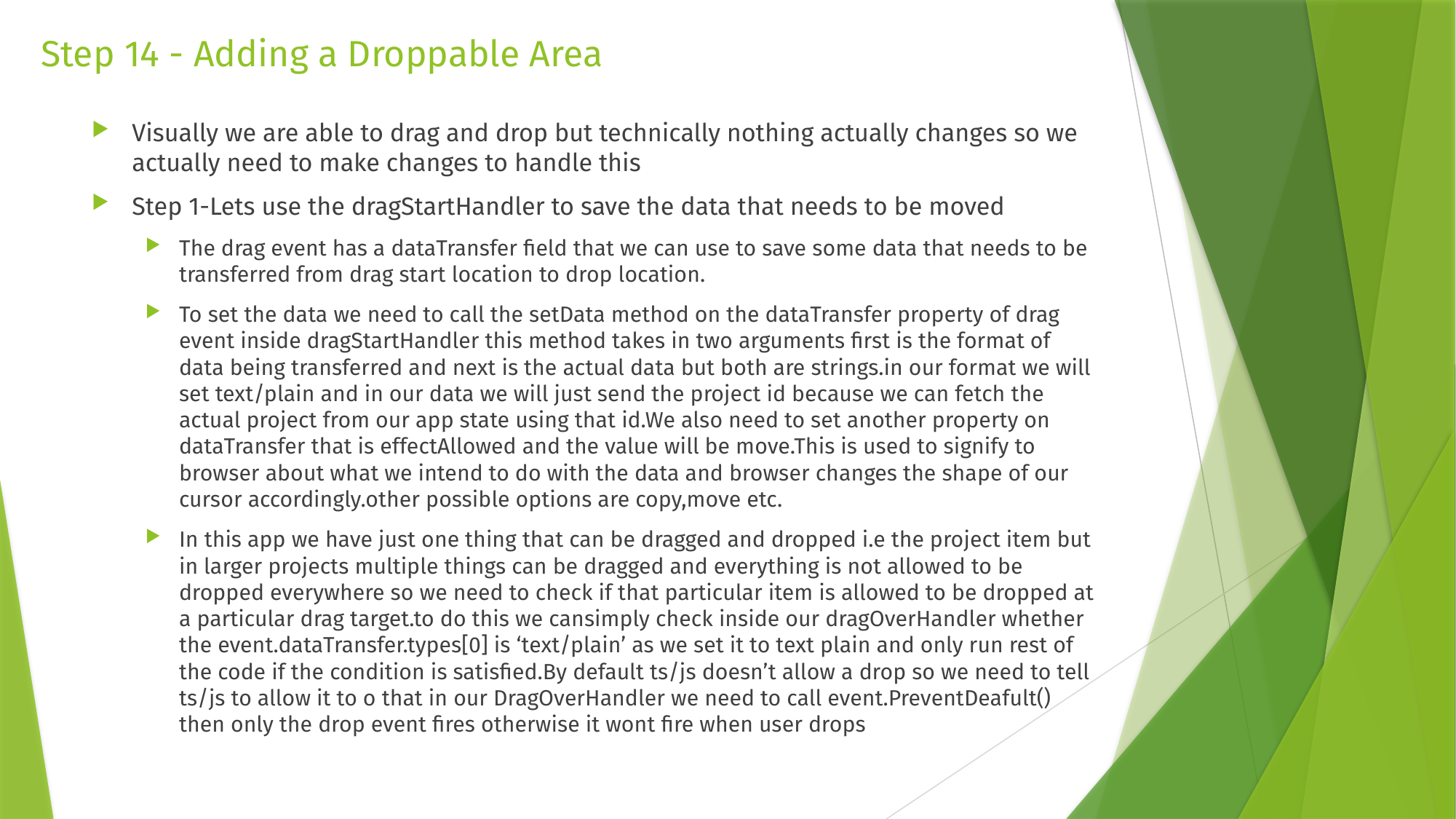

# Step 14 - Adding a Droppable Area
Visually we are able to drag and drop but technically nothing actually changes so we actually need to make changes to handle this
Step 1-Lets use the dragStartHandler to save the data that needs to be moved
The drag event has a dataTransfer field that we can use to save some data that needs to be transferred from drag start location to drop location.
To set the data we need to call the setData method on the dataTransfer property of drag event inside dragStartHandler this method takes in two arguments first is the format of data being transferred and next is the actual data but both are strings.in our format we will set text/plain and in our data we will just send the project id because we can fetch the actual project from our app state using that id.We also need to set another property on dataTransfer that is effectAllowed and the value will be move.This is used to signify to browser about what we intend to do with the data and browser changes the shape of our cursor accordingly.other possible options are copy,move etc.
In this app we have just one thing that can be dragged and dropped i.e the project item but in larger projects multiple things can be dragged and everything is not allowed to be dropped everywhere so we need to check if that particular item is allowed to be dropped at a particular drag target.to do this we cansimply check inside our dragOverHandler whether the event.dataTransfer.types[0] is ‘text/plain’ as we set it to text plain and only run rest of the code if the condition is satisfied.By default ts/js doesn’t allow a drop so we need to tell ts/js to allow it to o that in our DragOverHandler we need to call event.PreventDeafult() then only the drop event fires otherwise it wont fire when user drops